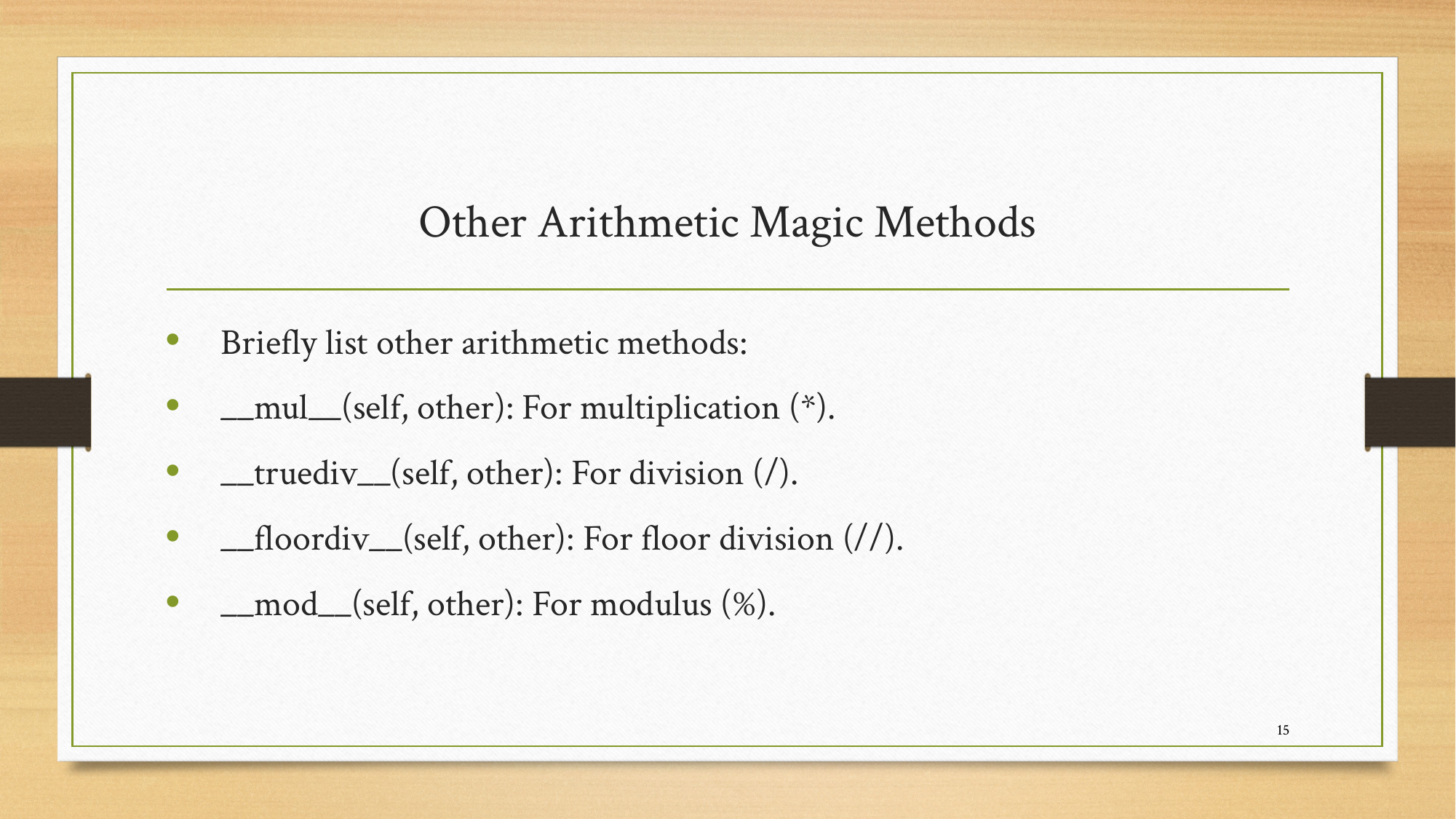

# Other Arithmetic Magic Methods
     Briefly list other arithmetic methods:
     __mul__(self, other): For multiplication (*).
     __truediv__(self, other): For division (/).
     __floordiv__(self, other): For floor division (//).
     __mod__(self, other): For modulus (%).
15